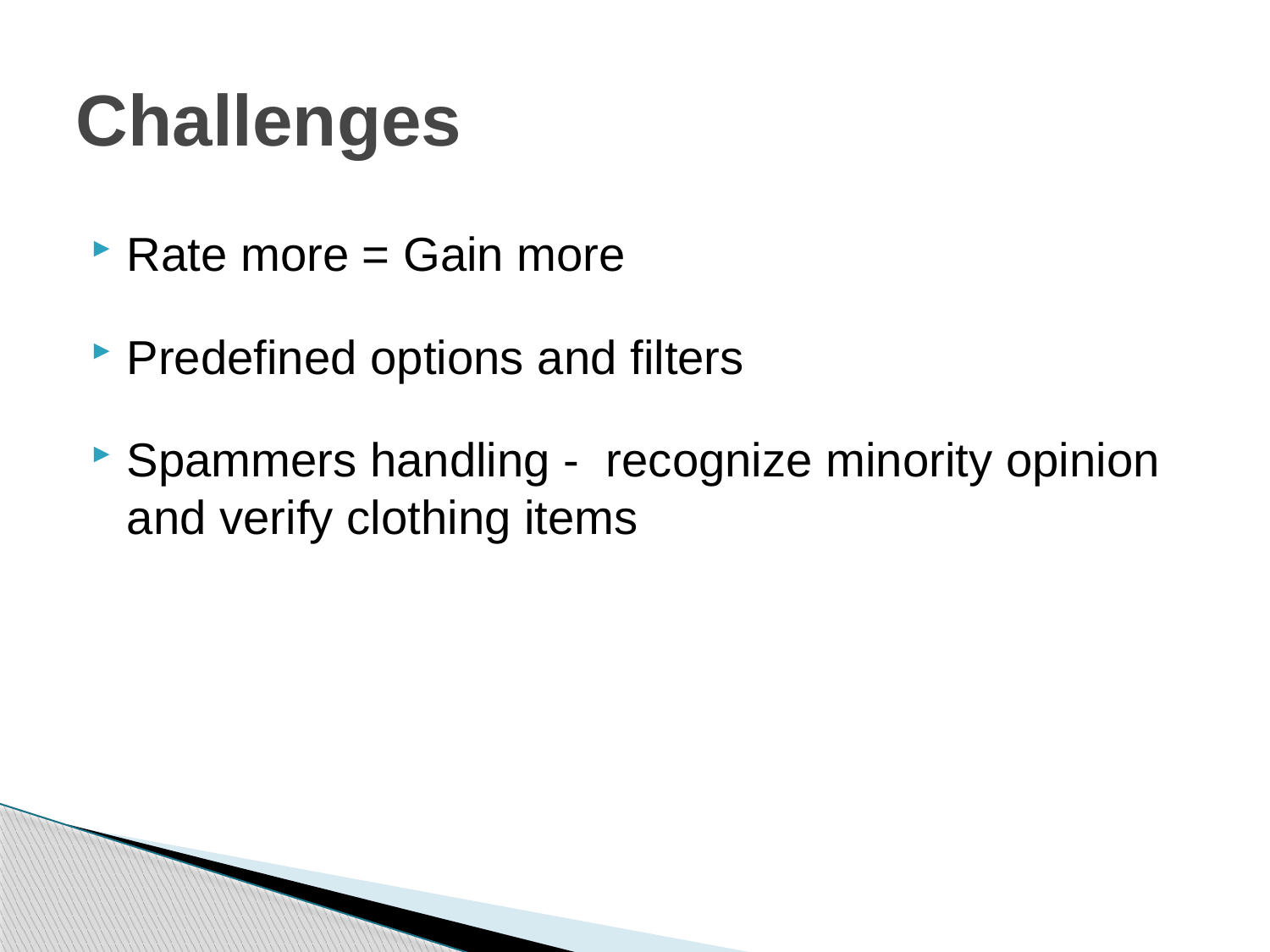

# Challenges
Rate more = Gain more

Predefined options and filters

Spammers handling -  recognize minority opinion and verify clothing items